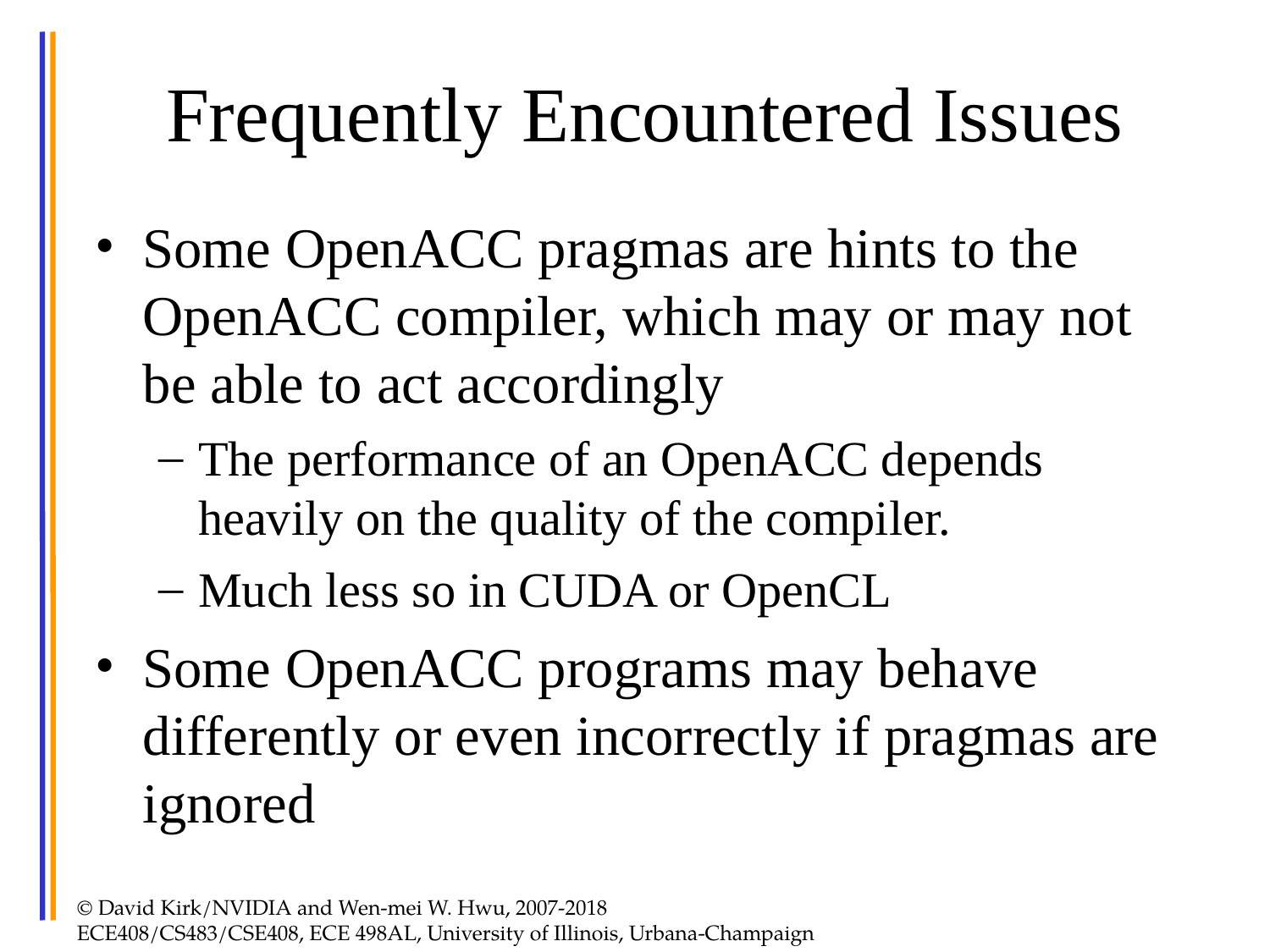

# Frequently Encountered Issues
Some OpenACC pragmas are hints to the OpenACC compiler, which may or may not be able to act accordingly
The performance of an OpenACC depends heavily on the quality of the compiler.
Much less so in CUDA or OpenCL
Some OpenACC programs may behave differently or even incorrectly if pragmas are ignored